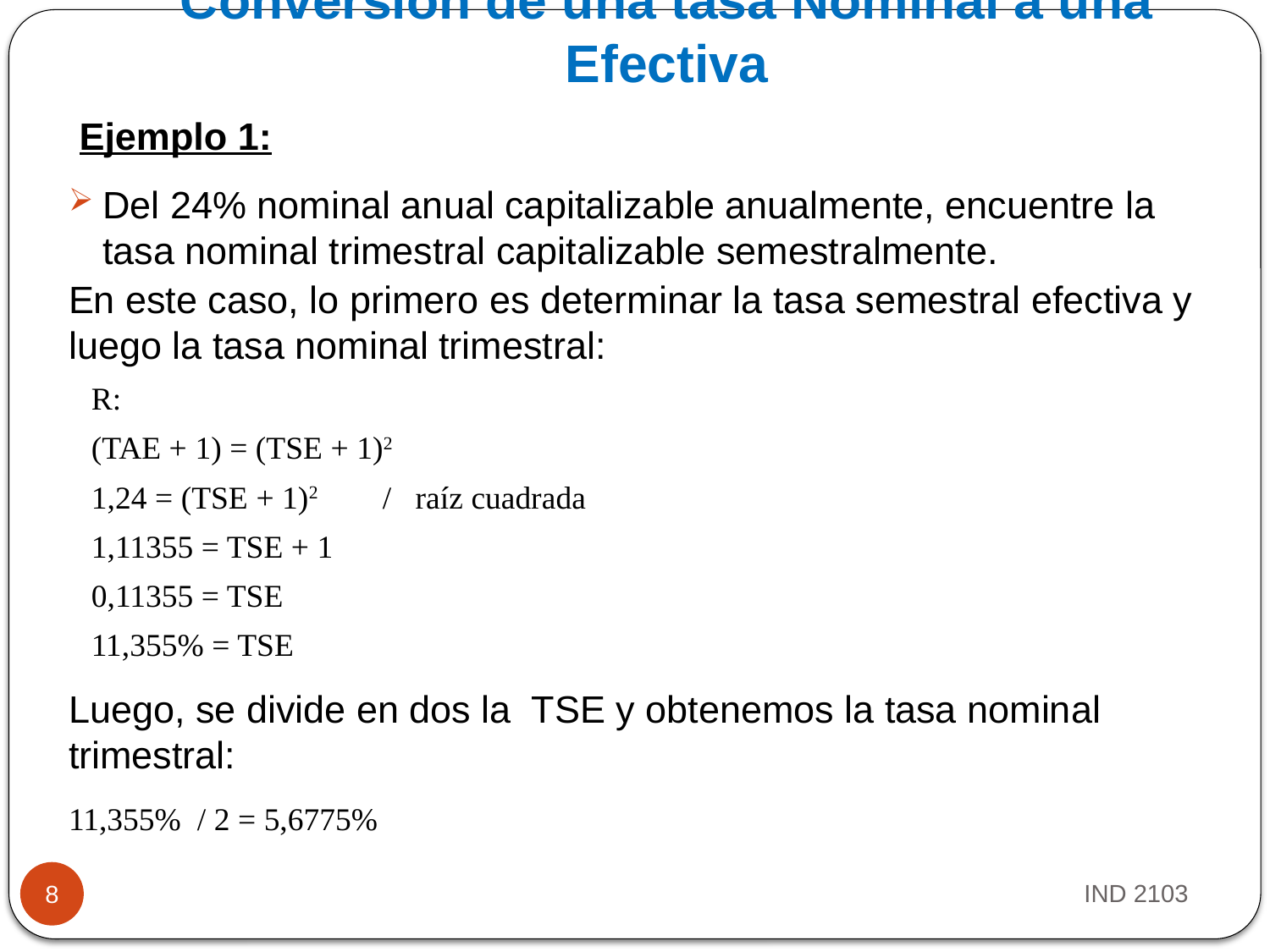

# Conversión de una tasa Nominal a una Efectiva
 Ejemplo 1:

Del 24% nominal anual capitalizable anualmente, encuentre la tasa nominal trimestral capitalizable semestralmente.
En este caso, lo primero es determinar la tasa semestral efectiva y luego la tasa nominal trimestral:
R:
(TAE + 1) = (TSE + 1)2
1,24 = (TSE + 1)2        /   raíz cuadrada
1,11355 = TSE + 1
0,11355 = TSE
11,355% = TSE

Luego, se divide en dos la  TSE y obtenemos la tasa nominal trimestral:

11,355%  / 2 = 5,6775%

IND 2103
8